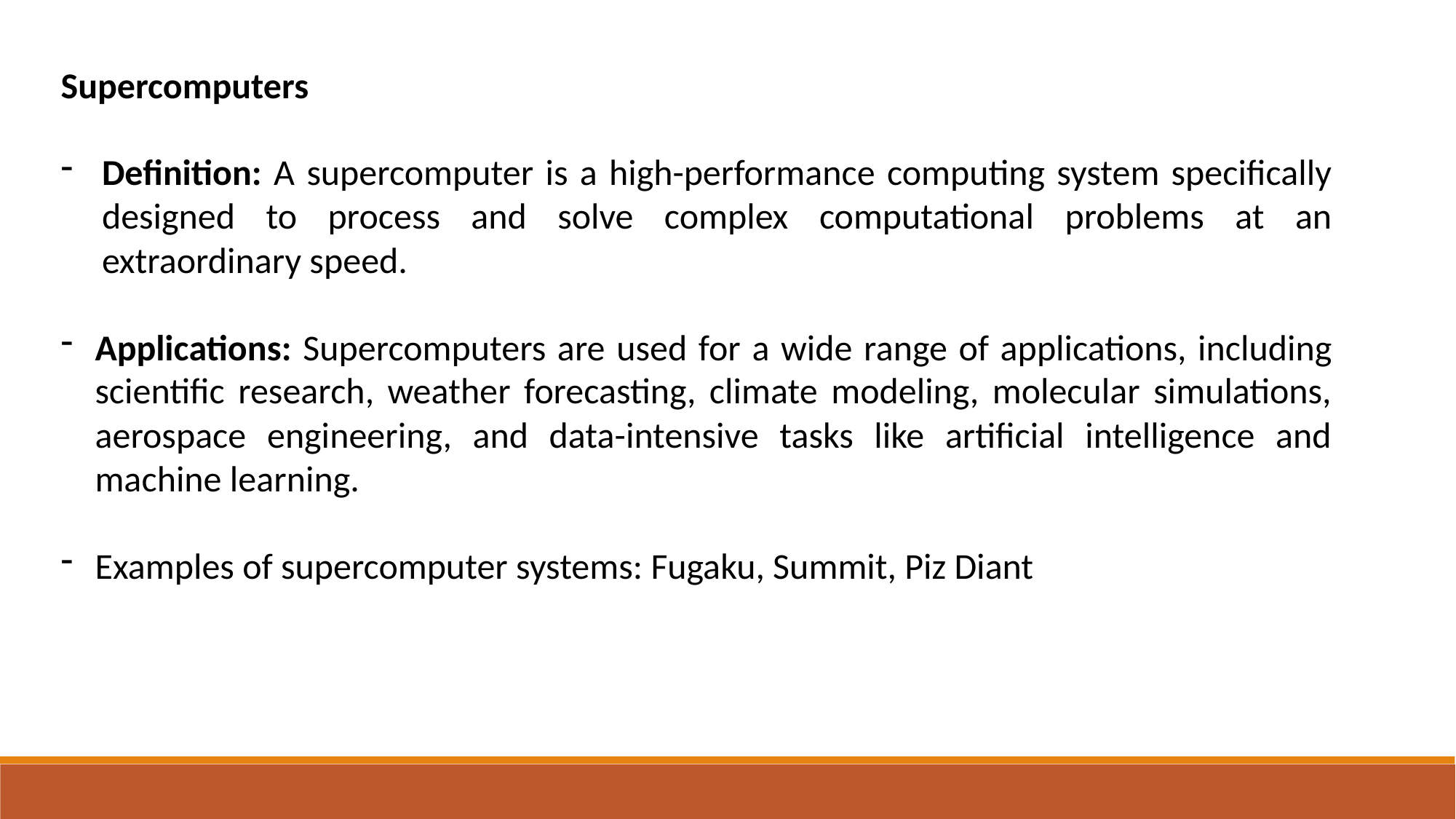

Supercomputers

Definition: A supercomputer is a high-performance computing system specifically designed to process and solve complex computational problems at an extraordinary speed.

Applications: Supercomputers are used for a wide range of applications, including scientific research, weather forecasting, climate modeling, molecular simulations, aerospace engineering, and data-intensive tasks like artificial intelligence and machine learning.

Examples of supercomputer systems: Fugaku, Summit, Piz Diant